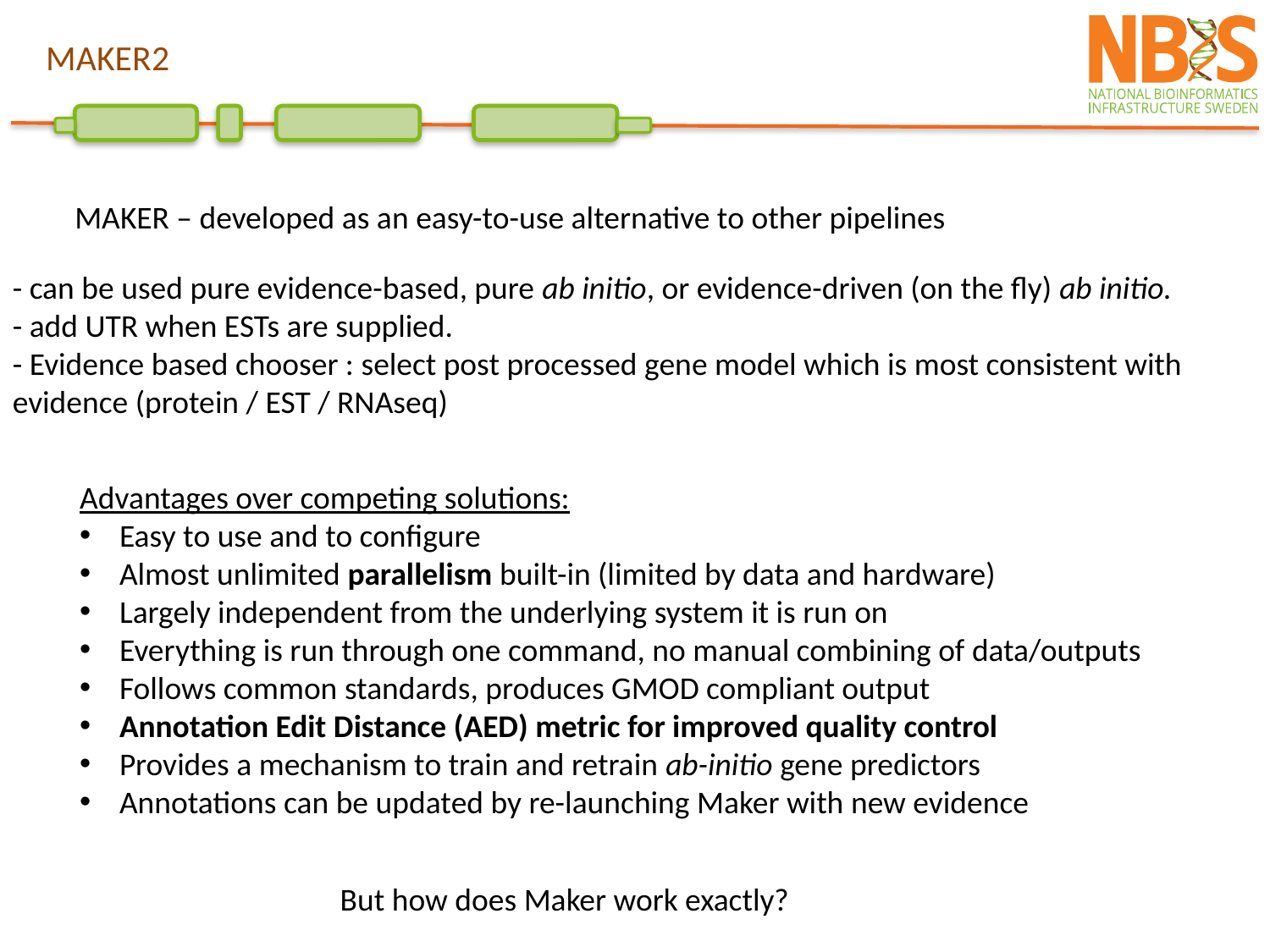

MAKER2
MAKER – developed as an easy-to-use alternative to other pipelines
- can be used pure evidence-based, pure ab initio, or evidence-driven (on the fly) ab initio.
- add UTR when ESTs are supplied.
- Evidence based chooser : select post processed gene model which is most consistent with evidence (protein / EST / RNAseq)
Advantages over competing solutions:
Easy to use and to configure
Almost unlimited parallelism built-in (limited by data and hardware)
Largely independent from the underlying system it is run on
Everything is run through one command, no manual combining of data/outputs
Follows common standards, produces GMOD compliant output
Annotation Edit Distance (AED) metric for improved quality control
Provides a mechanism to train and retrain ab-initio gene predictors
Annotations can be updated by re-launching Maker with new evidence
But how does Maker work exactly?